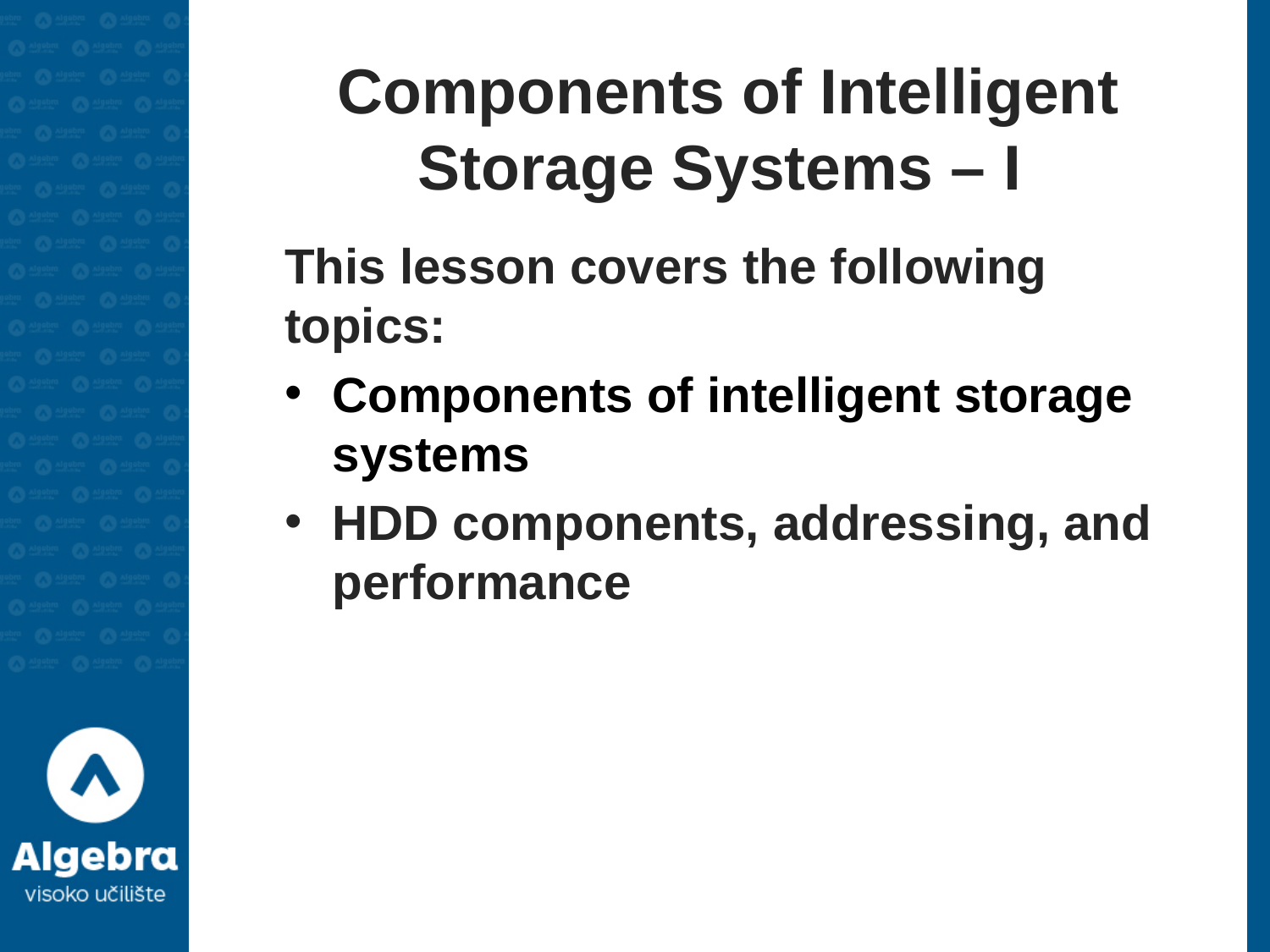

# Components of Intelligent Storage Systems – I
This lesson covers the following topics:
Components of intelligent storage systems
HDD components, addressing, and performance